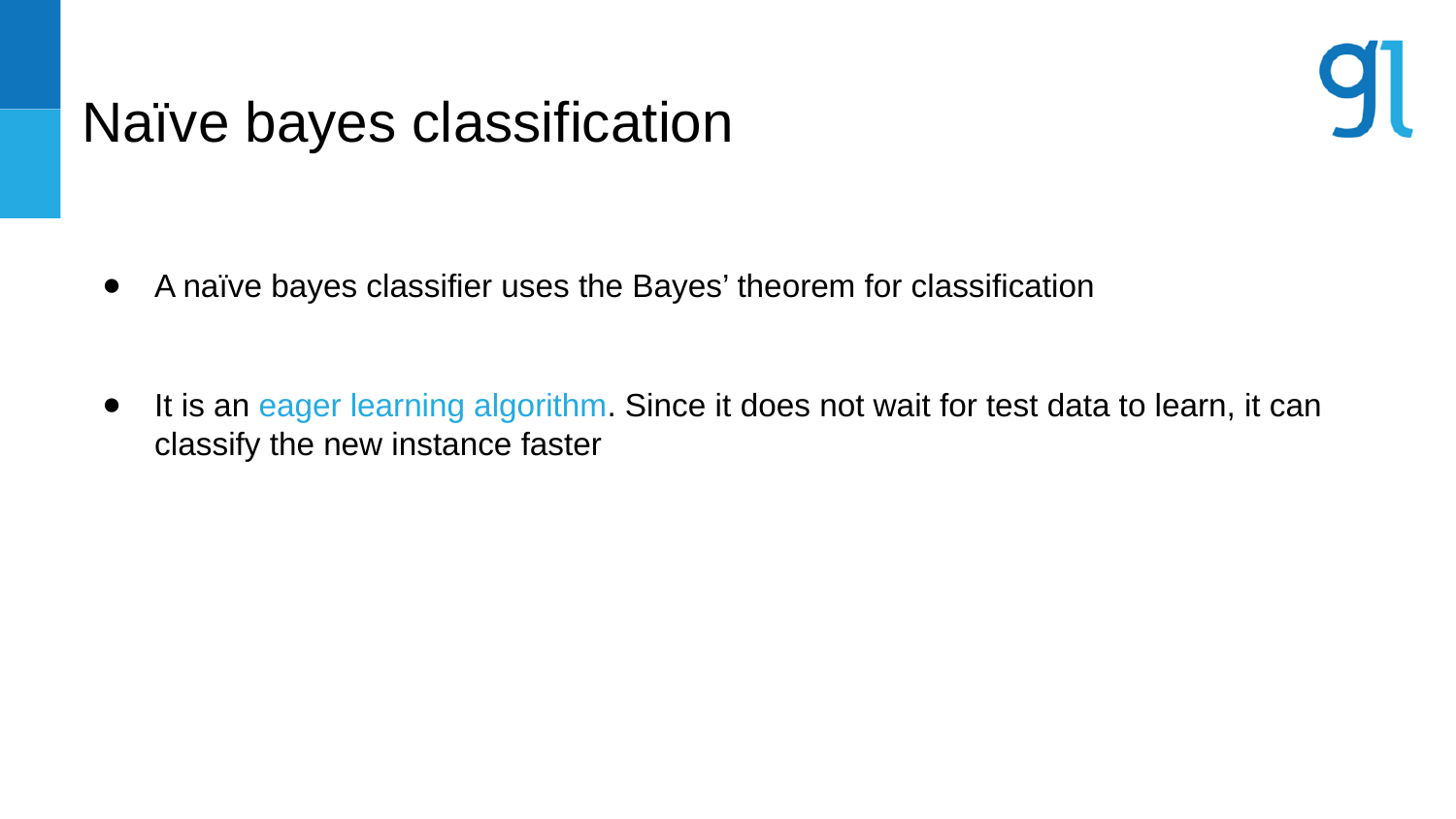

# Naïve bayes classification
A naïve bayes classifier uses the Bayes’ theorem for classification
It is an eager learning algorithm. Since it does not wait for test data to learn, it can classify the new instance faster